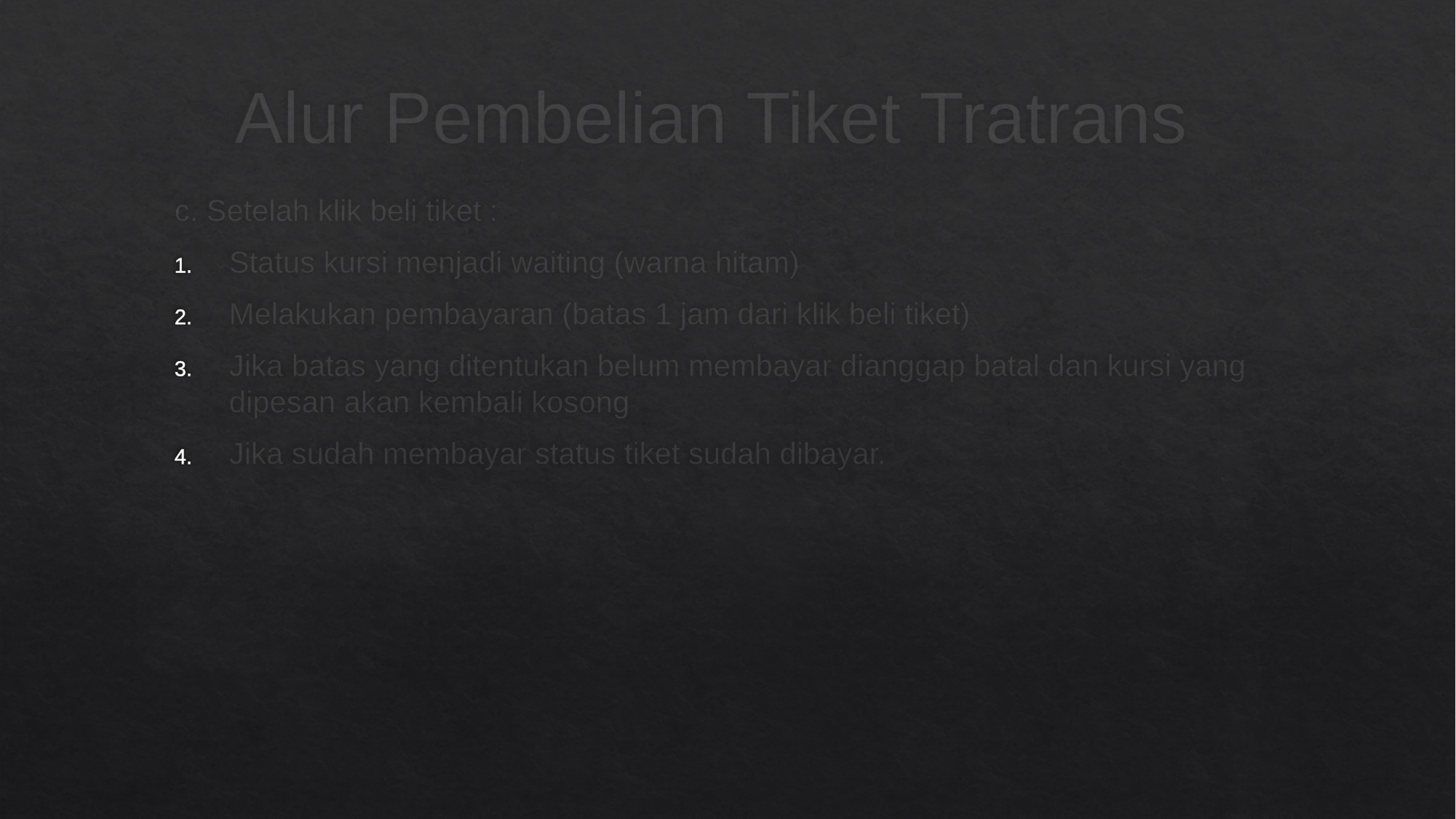

# Alur Pembelian Tiket Tratrans
c. Setelah klik beli tiket :
Status kursi menjadi waiting (warna hitam)
Melakukan pembayaran (batas 1 jam dari klik beli tiket)
Jika batas yang ditentukan belum membayar dianggap batal dan kursi yang dipesan akan kembali kosong
Jika sudah membayar status tiket sudah dibayar.